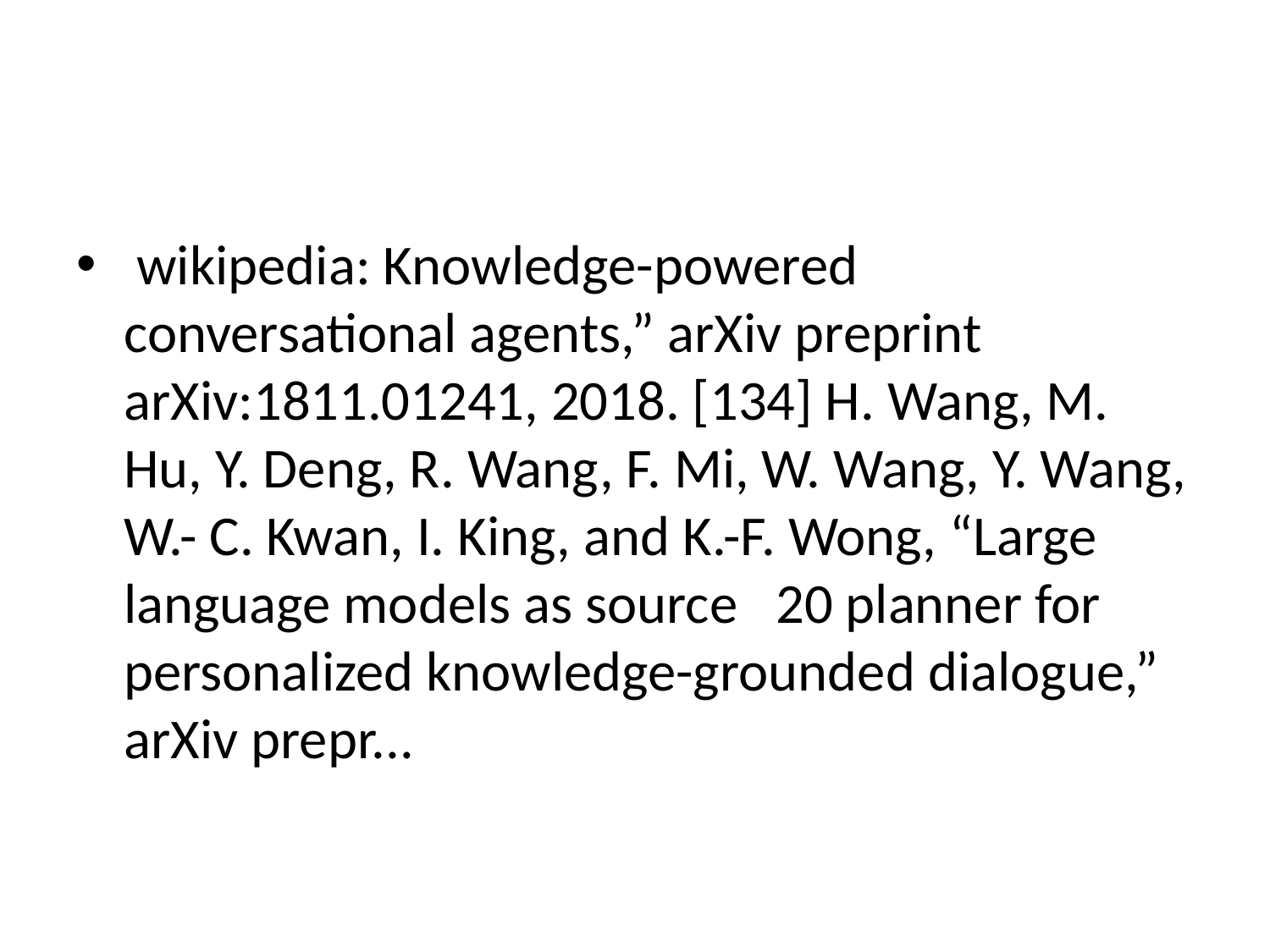

#
 wikipedia: Knowledge-powered conversational agents,” arXiv preprint arXiv:1811.01241, 2018. [134] H. Wang, M. Hu, Y. Deng, R. Wang, F. Mi, W. Wang, Y. Wang, W.- C. Kwan, I. King, and K.-F. Wong, “Large language models as source   20 planner for personalized knowledge-grounded dialogue,” arXiv prepr...